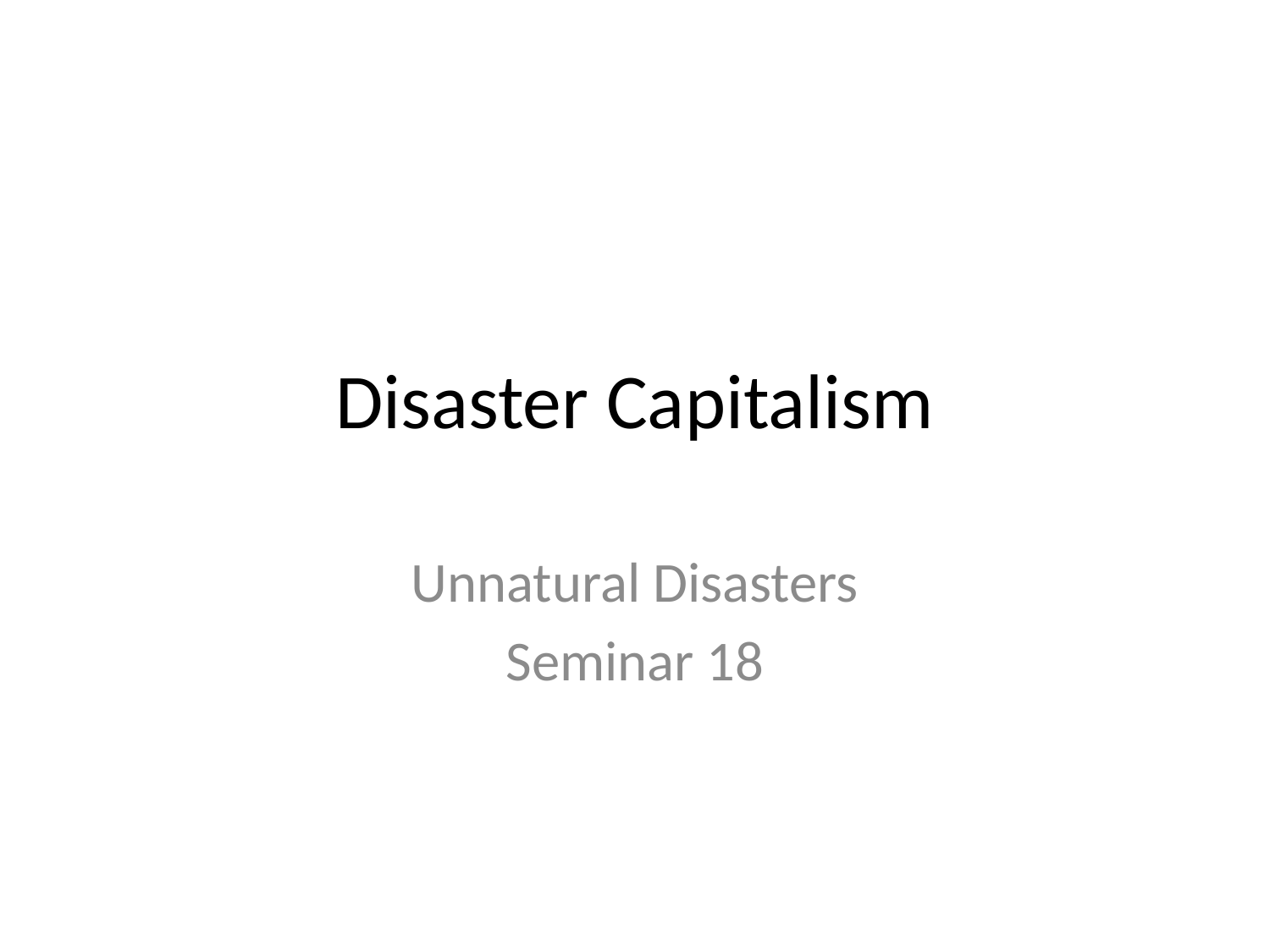

# Disaster Capitalism
Unnatural Disasters
Seminar 18